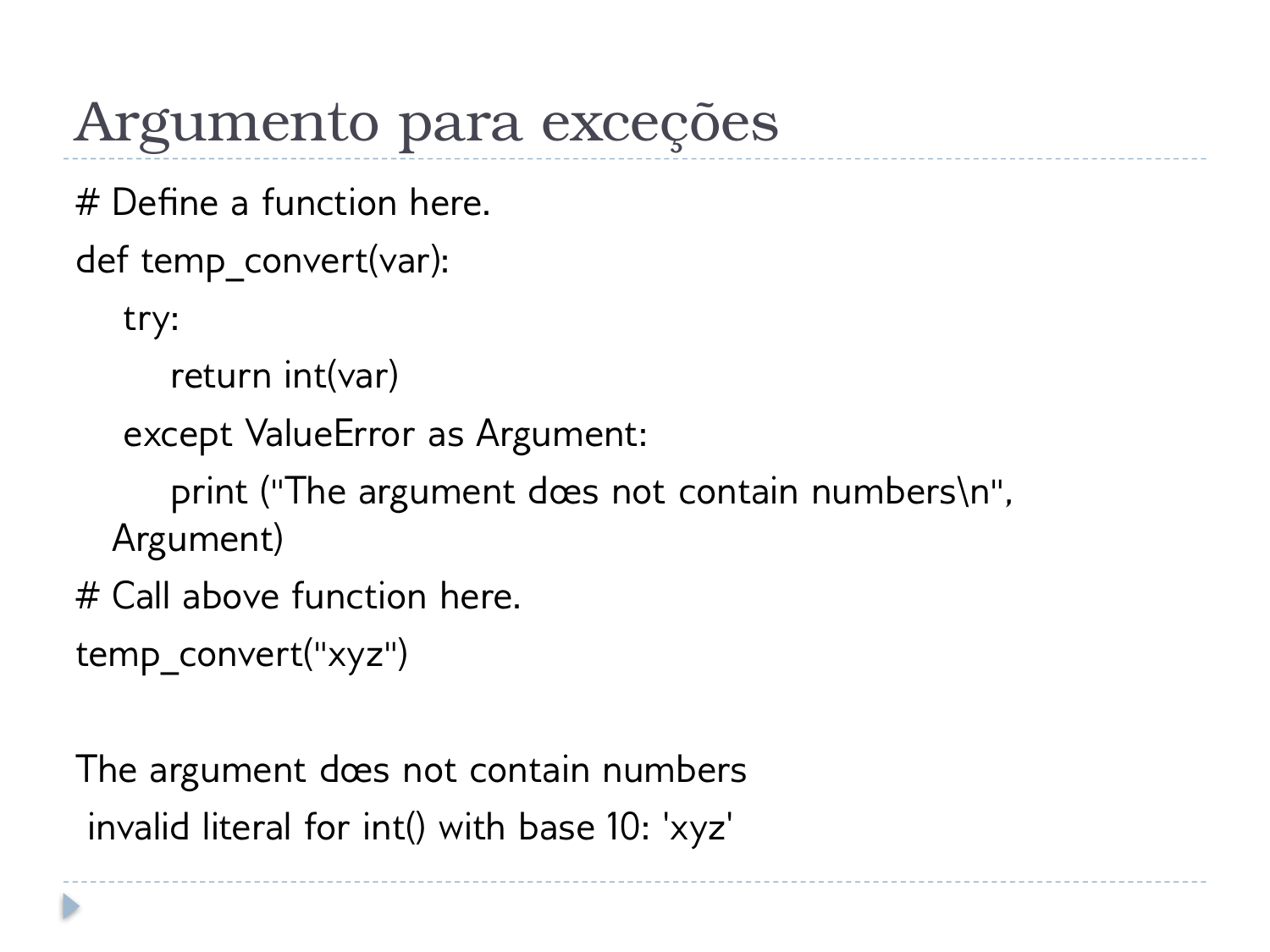

# Argumento para exceções
# Define a function here.
def temp_convert(var):
    try:
        return int(var)
    except ValueError as Argument:
        print ("The argument does not contain numbers\n", Argument)
# Call above function here.
temp_convert("xyz")

The argument does not contain numbers
 invalid literal for int() with base 10: 'xyz'